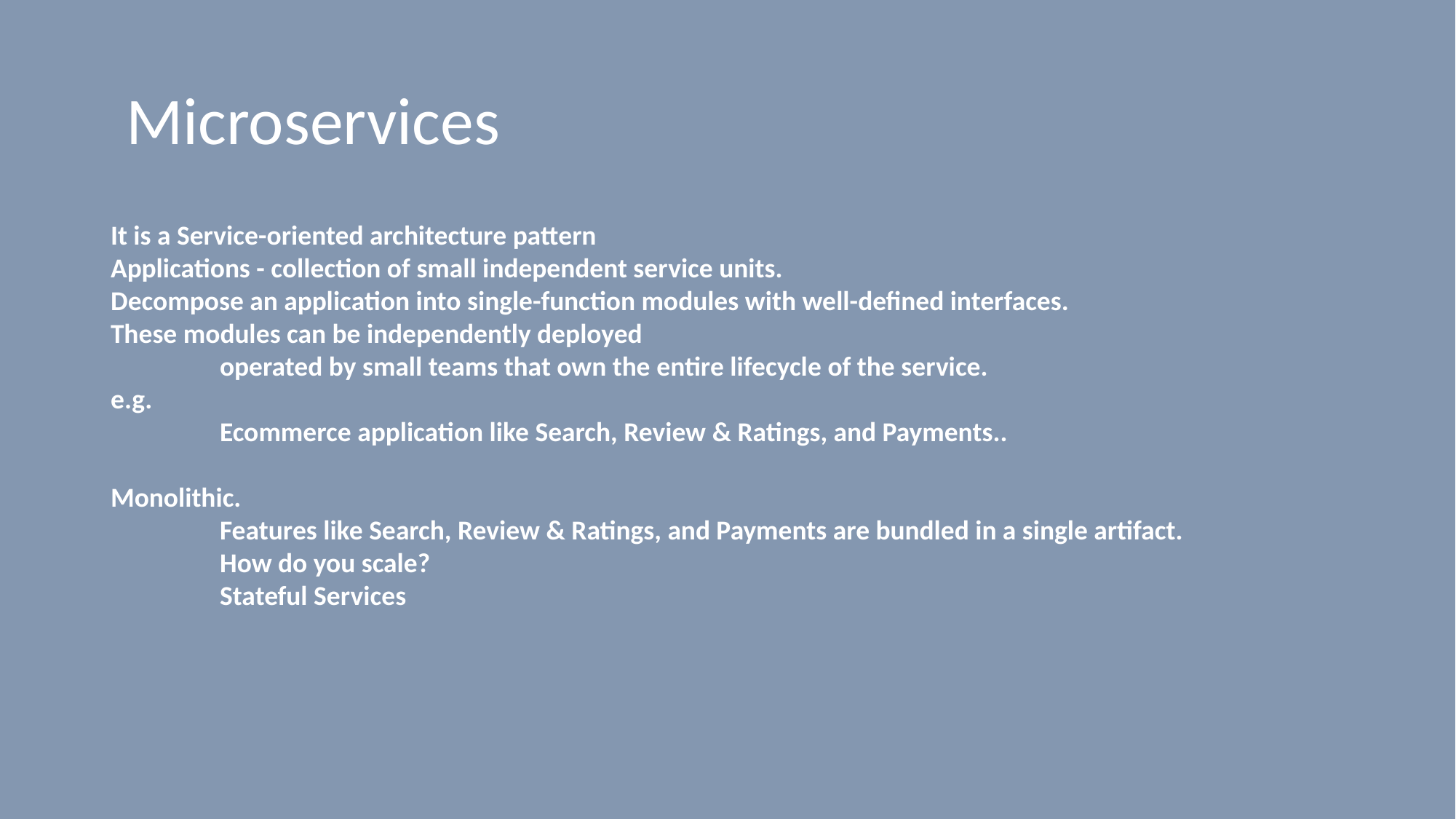

# Microservices
It is a Service-oriented architecture pattern
Applications - collection of small independent service units.
Decompose an application into single-function modules with well-defined interfaces.
These modules can be independently deployed
	operated by small teams that own the entire lifecycle of the service.
e.g.
	Ecommerce application like Search, Review & Ratings, and Payments..

Monolithic.
	Features like Search, Review & Ratings, and Payments are bundled in a single artifact.
	How do you scale?
	Stateful Services